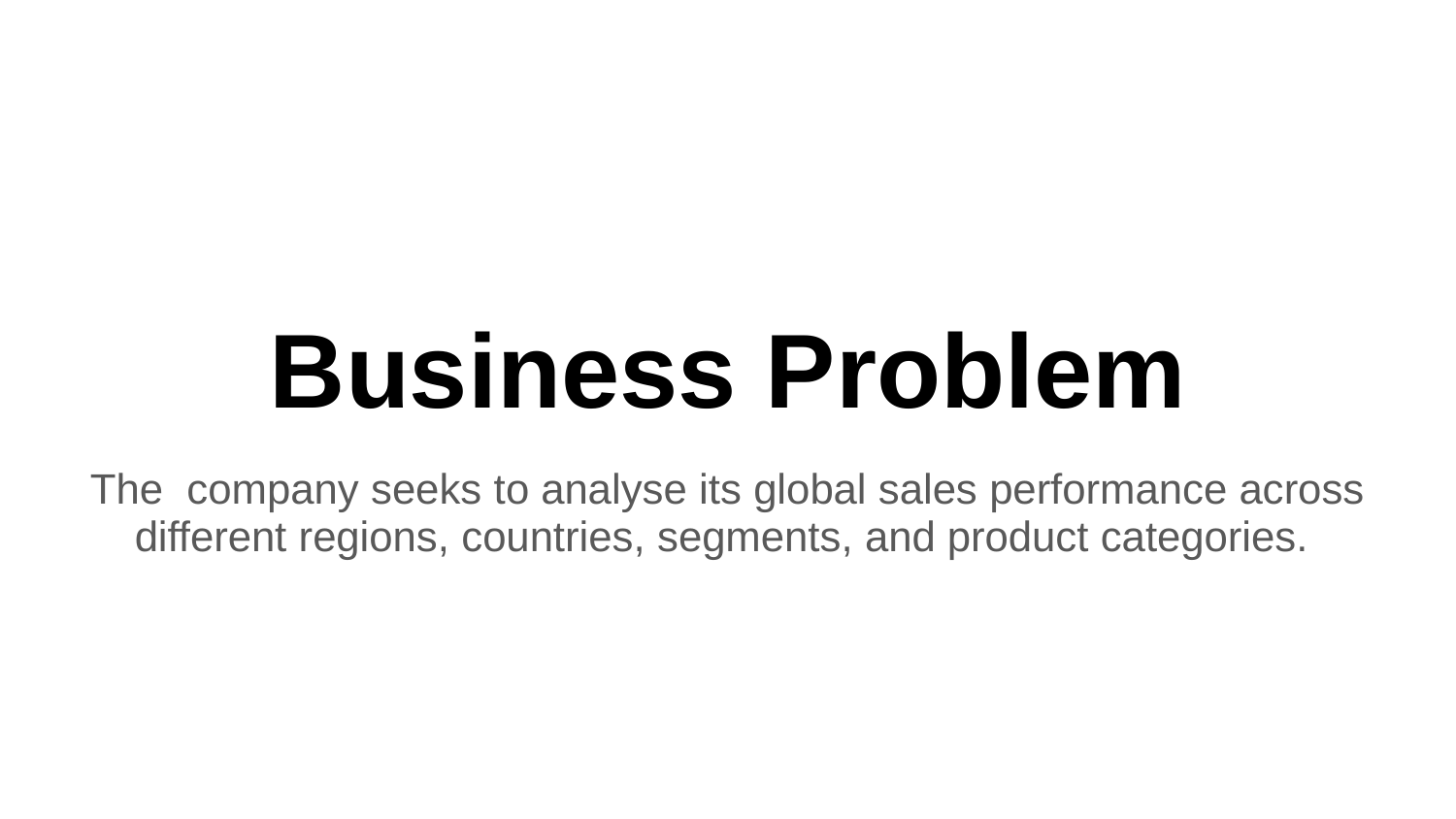

# Business Problem
The  company seeks to analyse its global sales performance across different regions, countries, segments, and product categories.